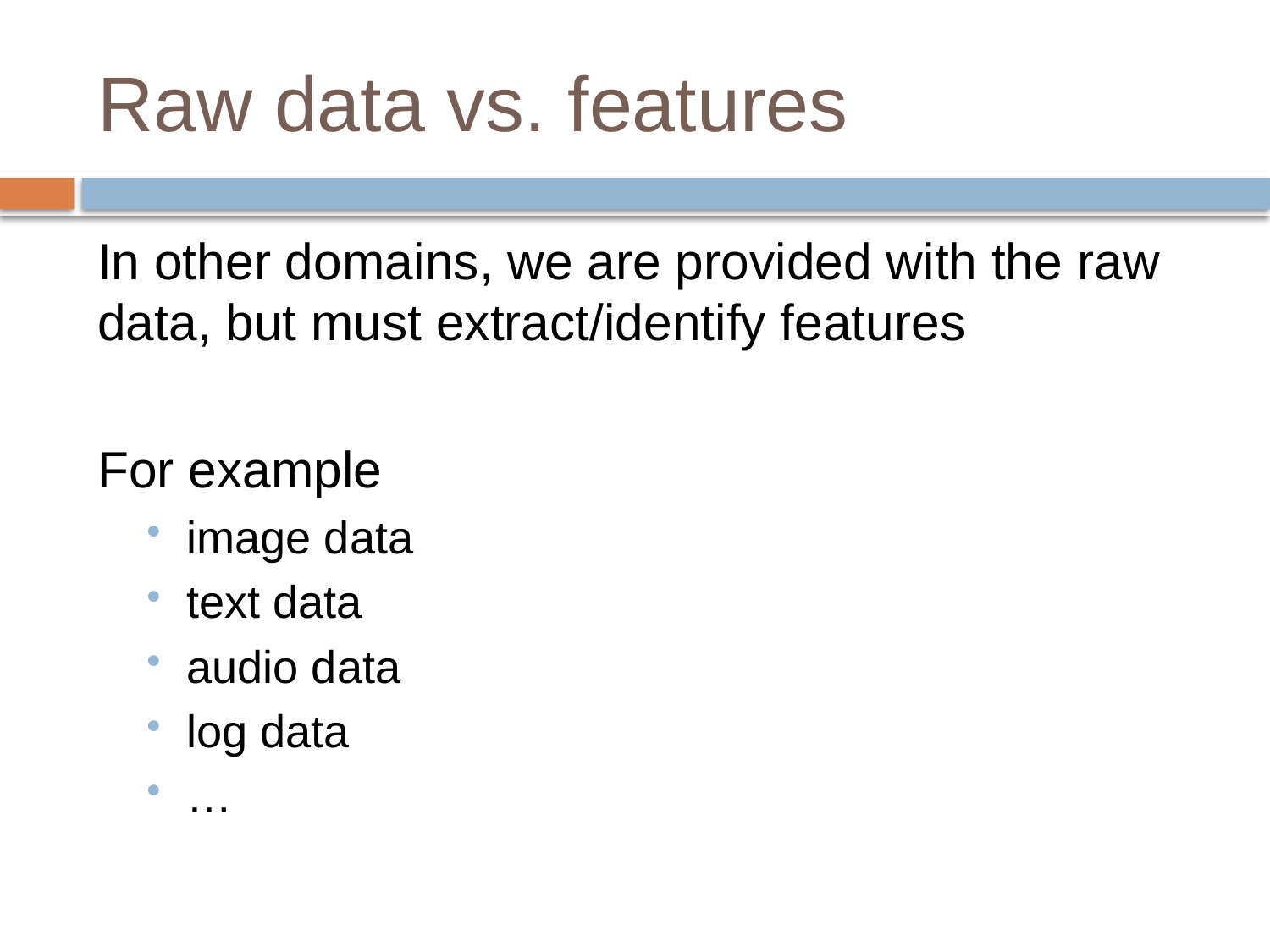

# Raw data vs. features
In other domains, we are provided with the raw data, but must extract/identify features

For example
image data
text data
audio data
log data
…